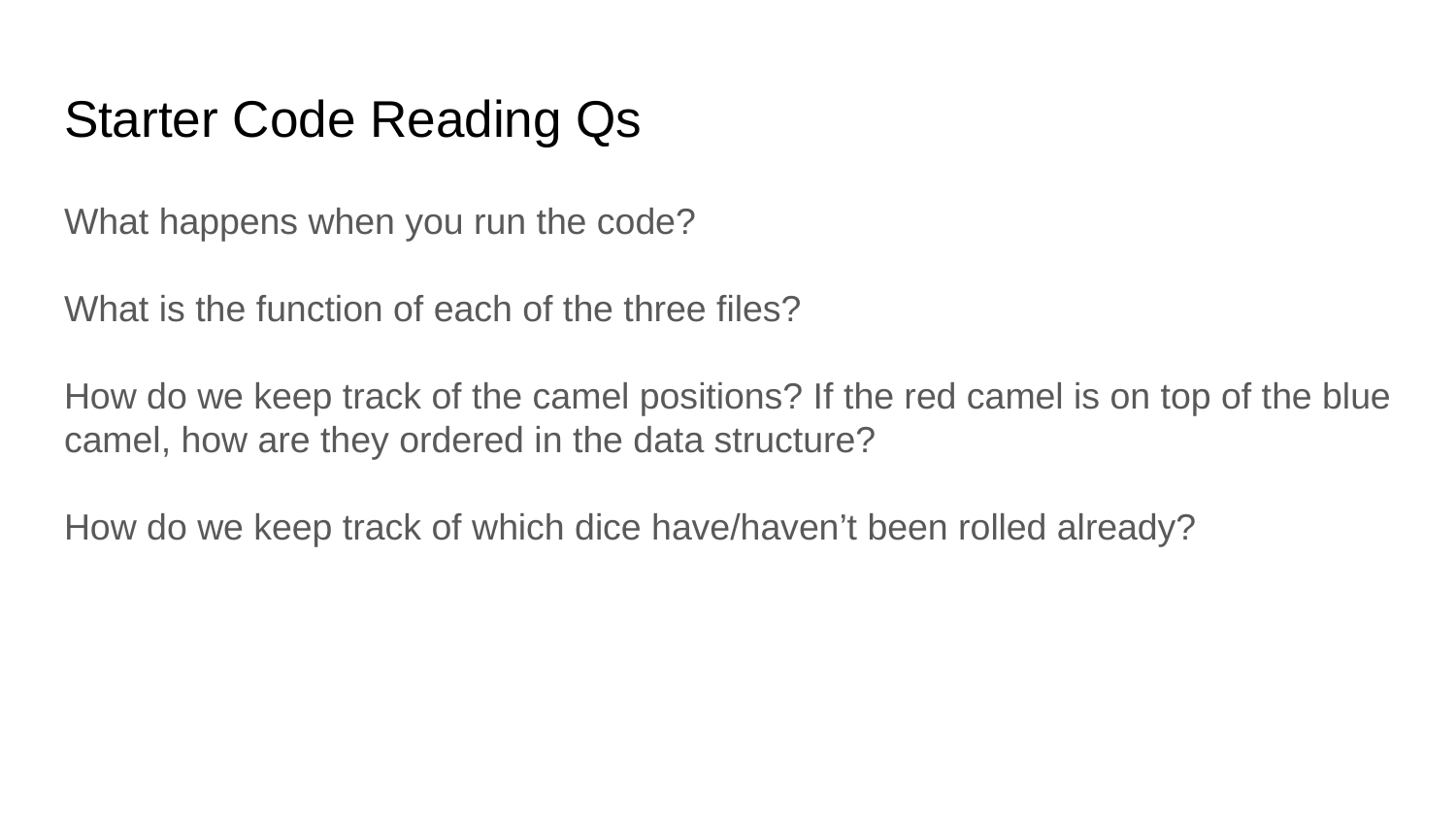

# Starter Code Reading Qs
What happens when you run the code?

What is the function of each of the three files?

How do we keep track of the camel positions? If the red camel is on top of the blue camel, how are they ordered in the data structure?

How do we keep track of which dice have/haven’t been rolled already?